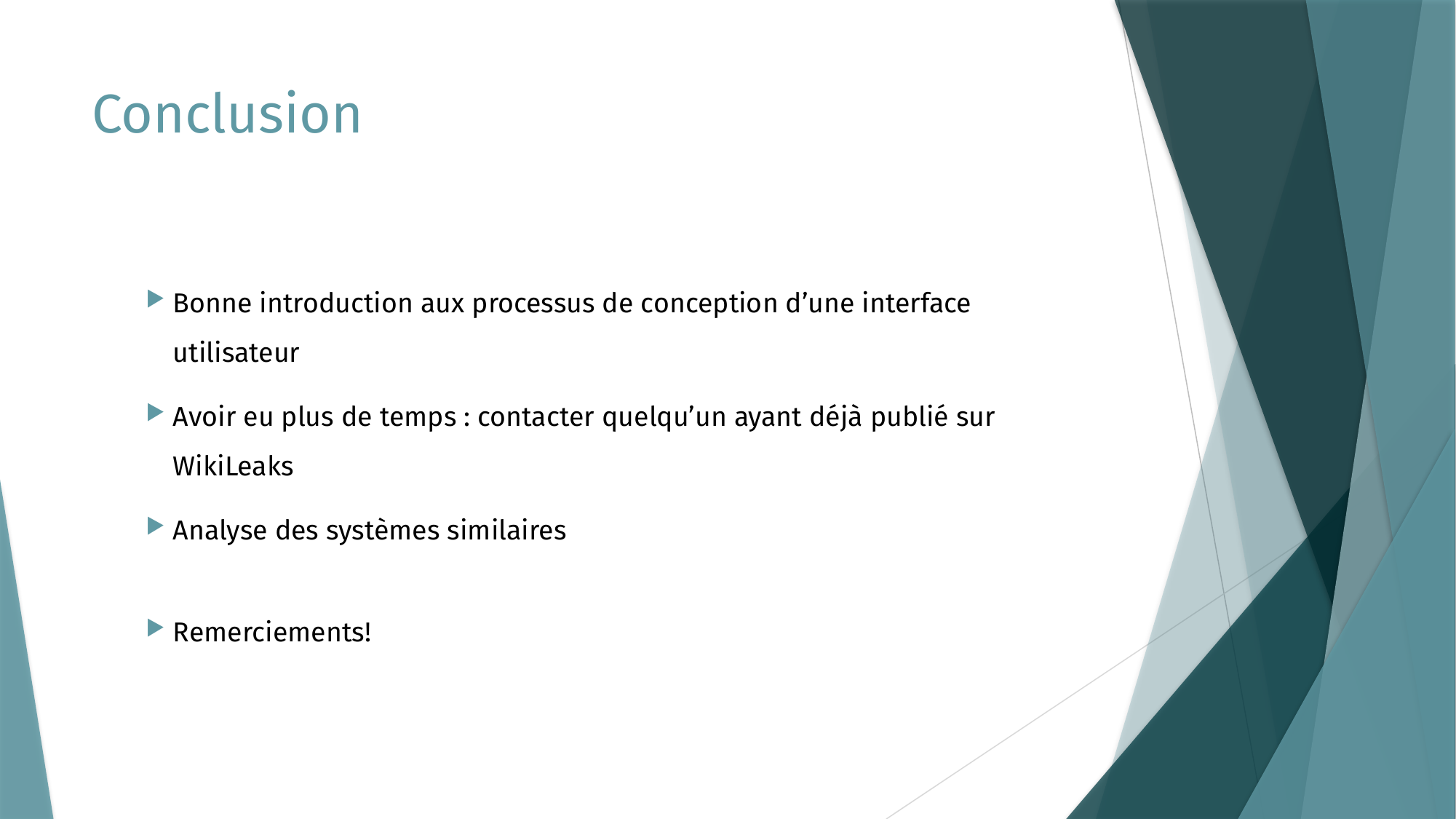

# Conclusion
Bonne introduction aux processus de conception d’une interface utilisateur
Avoir eu plus de temps : contacter quelqu’un ayant déjà publié sur WikiLeaks
Analyse des systèmes similaires

Remerciements!